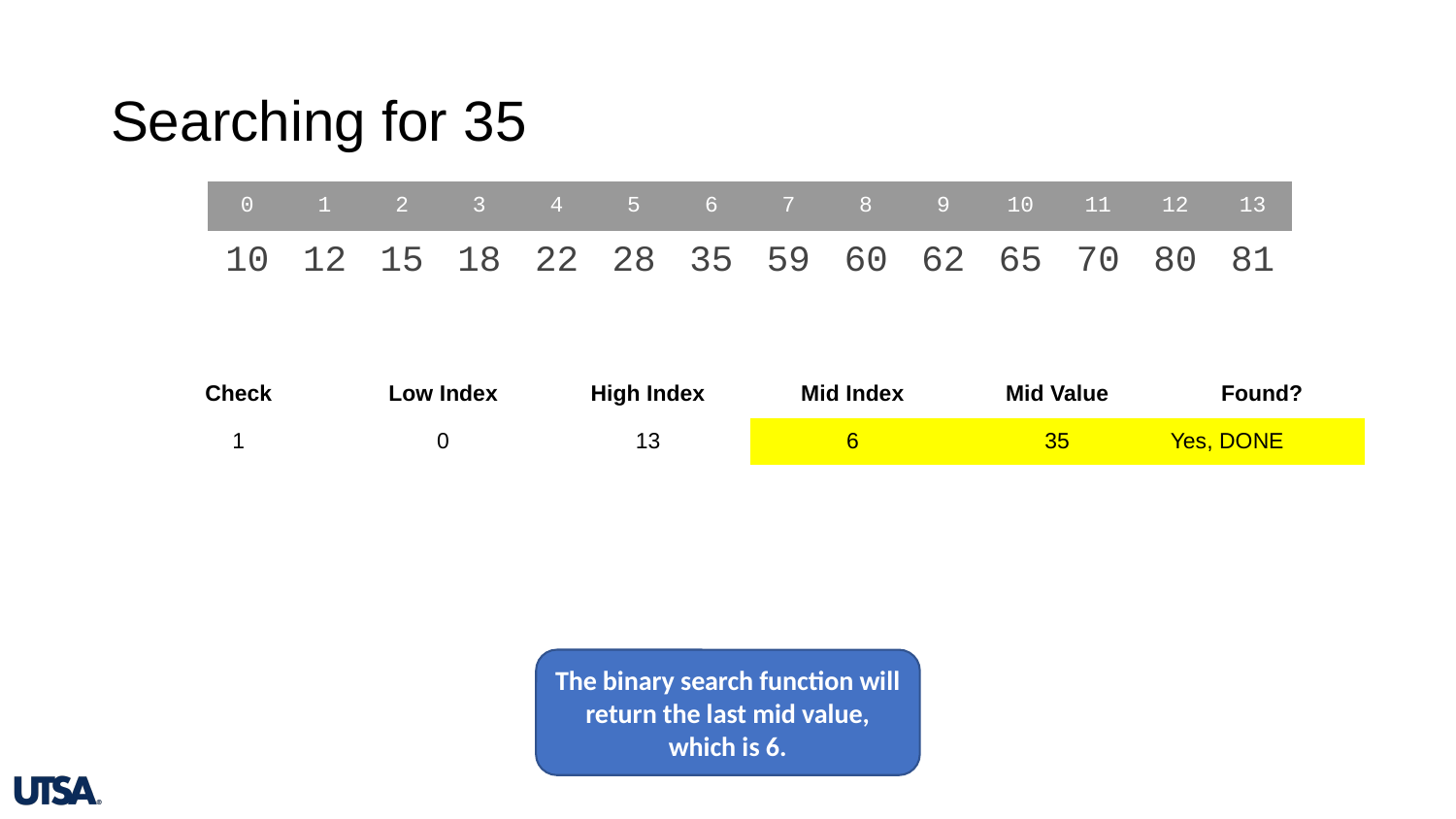

# Searching for 35
| 0 | 1 | 2 | 3 | 4 | 5 | 6 | 7 | 8 | 9 | 10 | 11 | 12 | 13 |
| --- | --- | --- | --- | --- | --- | --- | --- | --- | --- | --- | --- | --- | --- |
| 10 | 12 | 15 | 18 | 22 | 28 | 35 | 59 | 60 | 62 | 65 | 70 | 80 | 81 |
| Check | Low Index | High Index | Mid Index | Mid Value | Found? |
| --- | --- | --- | --- | --- | --- |
| 1 | 0 | 13 | 6 | 35 | Yes, DONE |
The binary search function will return the last mid value, which is 6.